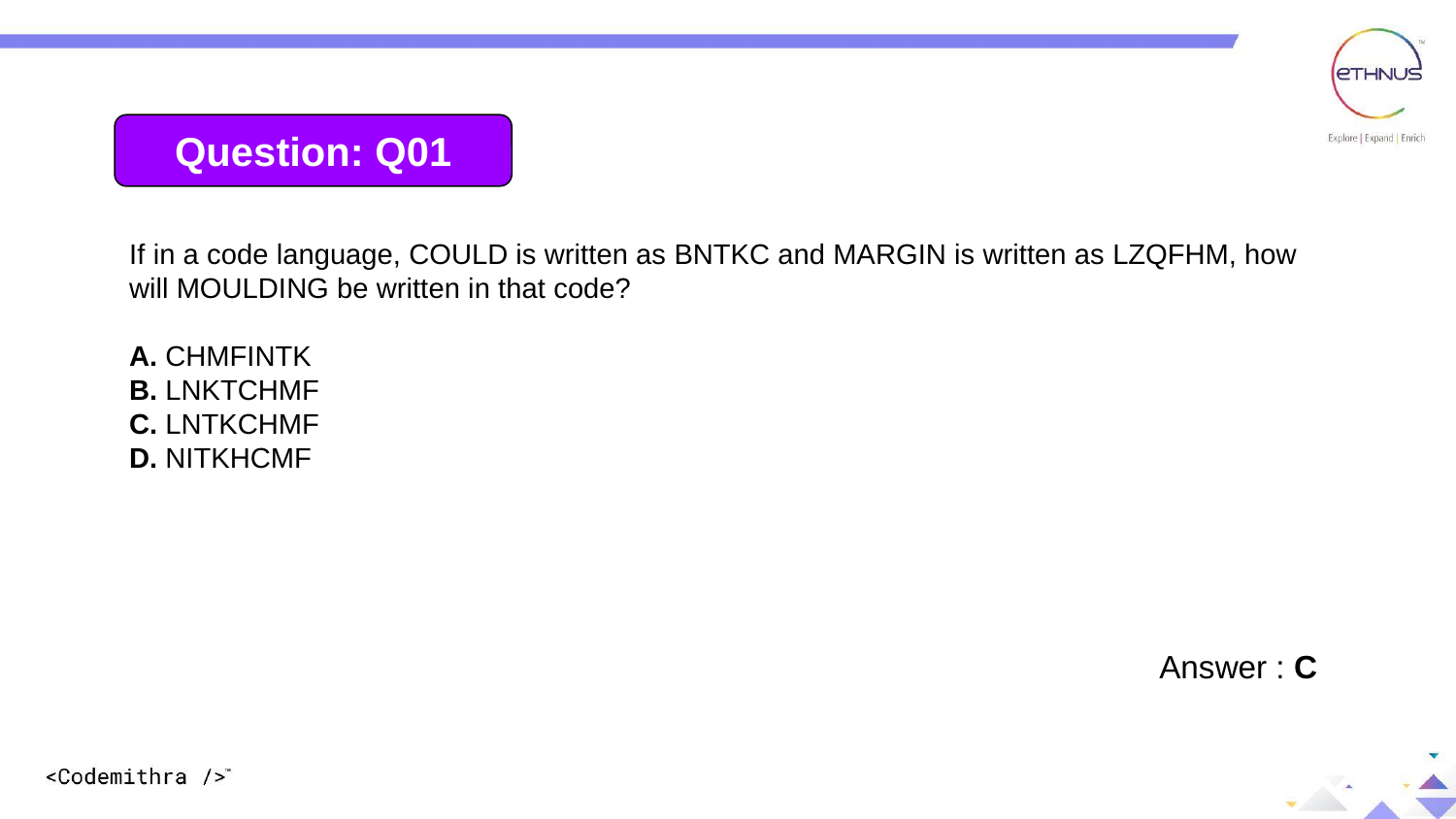

Question: Q01
If in a code language, COULD is written as BNTKC and MARGIN is written as LZQFHM, how will MOULDING be written in that code?

A. CHMFINTK
B. LNKTCHMF
C. LNTKCHMF
D. NITKHCMF
Answer : C